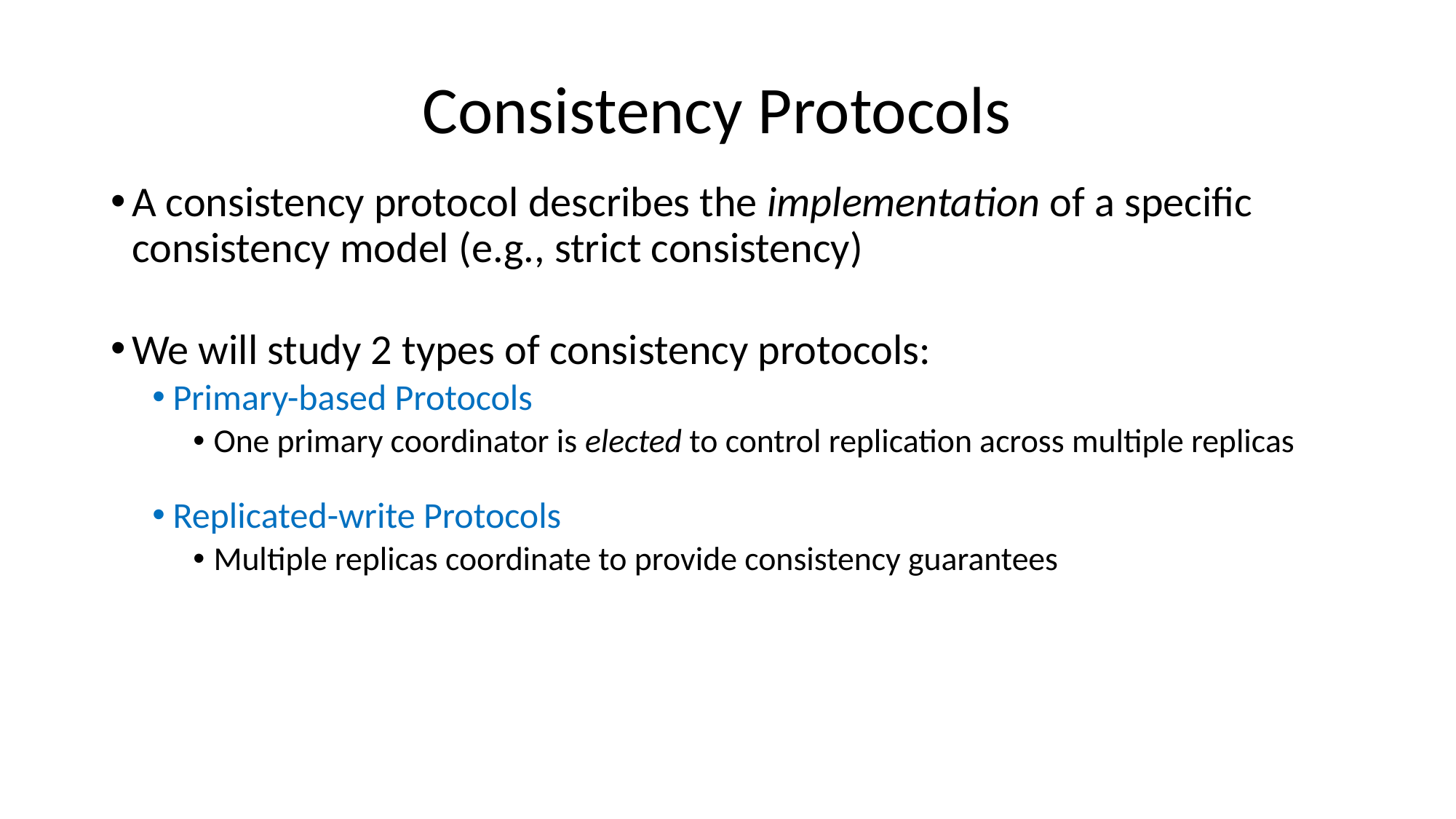

# Consistency Protocols
A consistency protocol describes the implementation of a specific consistency model (e.g., strict consistency)

We will study 2 types of consistency protocols:
Primary-based Protocols
One primary coordinator is elected to control replication across multiple replicas

Replicated-write Protocols
Multiple replicas coordinate to provide consistency guarantees